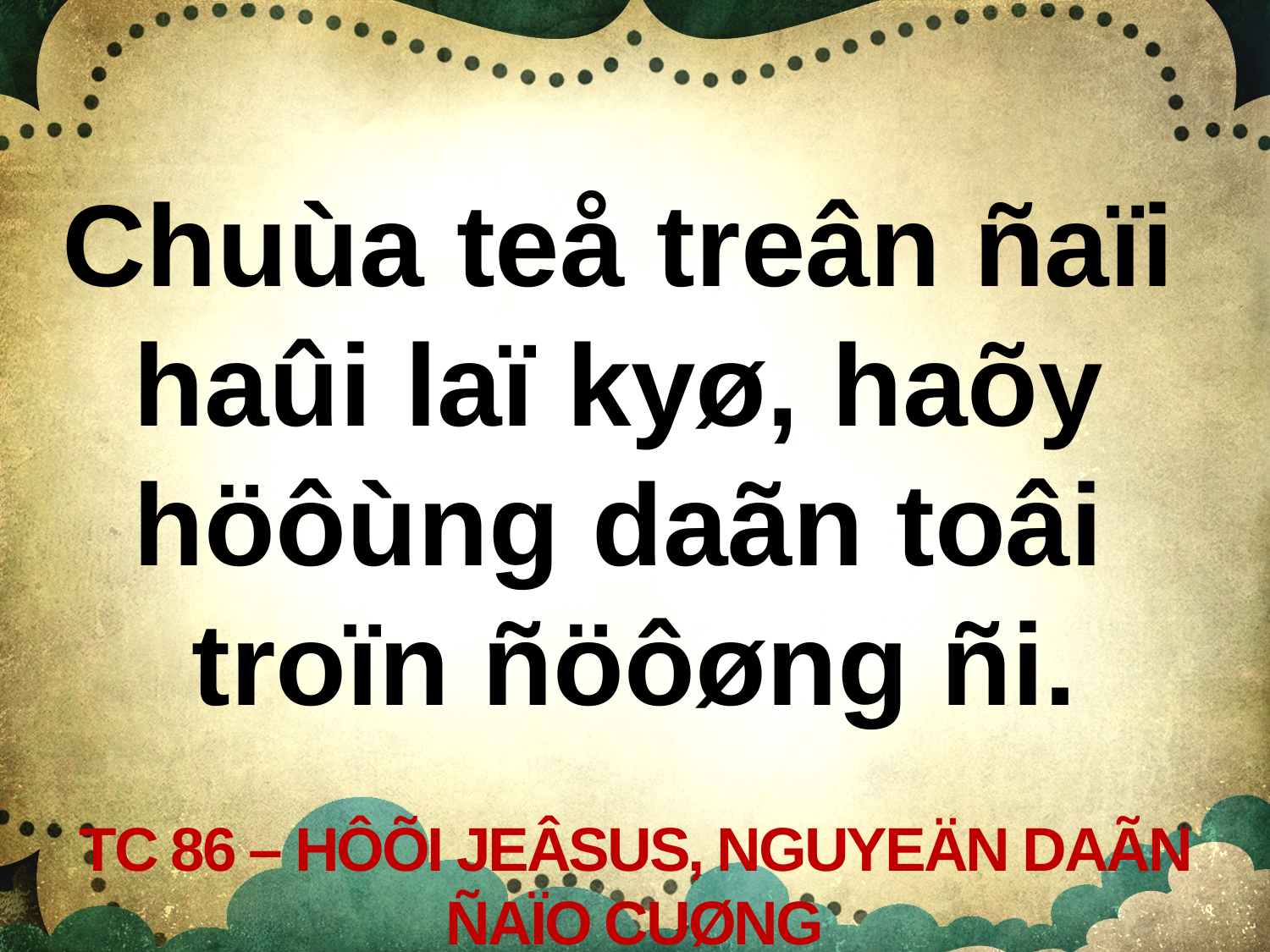

Chuùa teå treân ñaïi
haûi laï kyø, haõy
höôùng daãn toâi
troïn ñöôøng ñi.
TC 86 – HÔÕI JEÂSUS, NGUYEÄN DAÃN ÑAÏO CUØNG